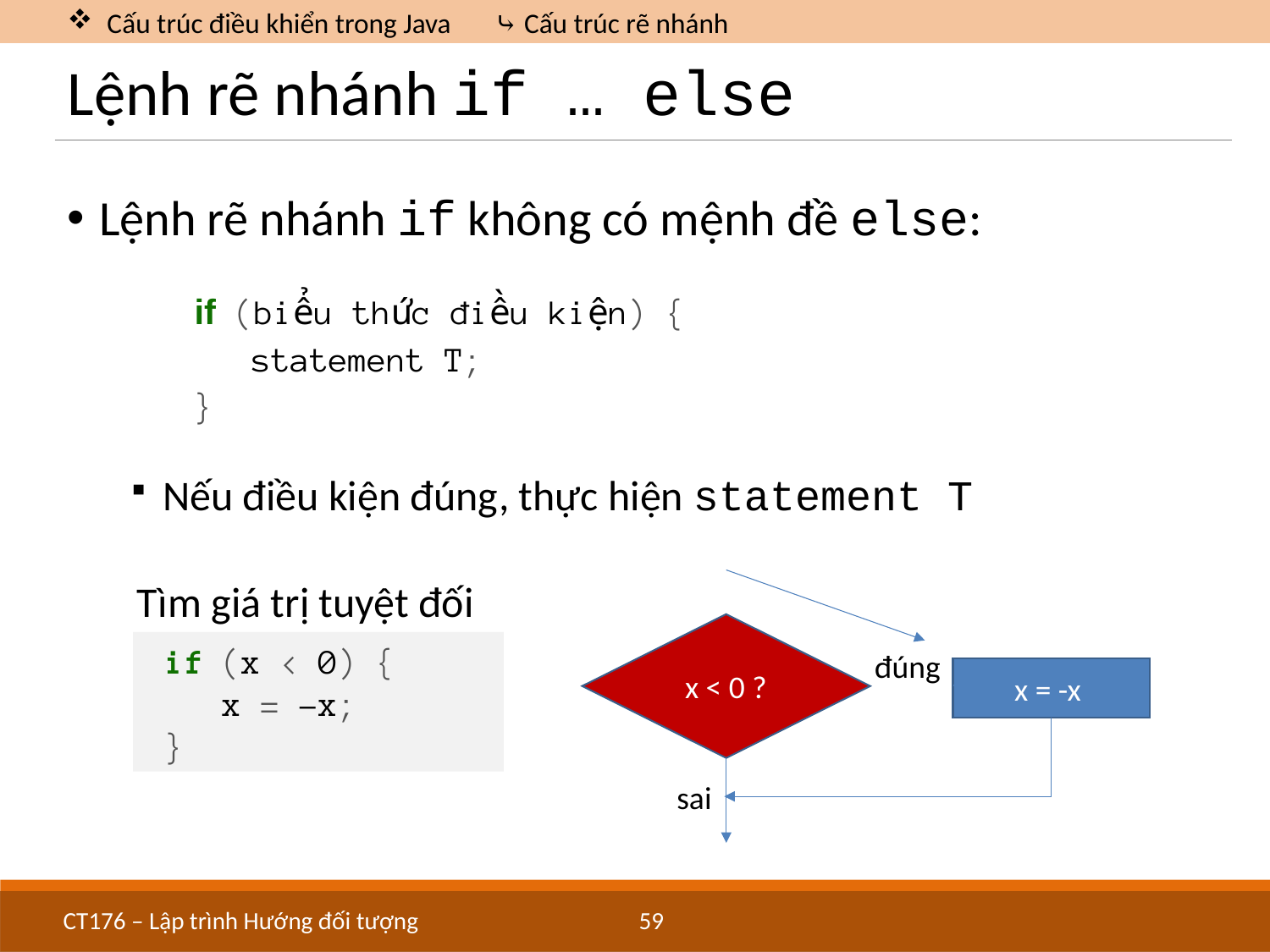

Cấu trúc điều khiển trong Java	 ⤷ Cấu trúc rẽ nhánh
# Lệnh rẽ nhánh if … else
Lệnh rẽ nhánh if không có mệnh đề else:

if (biểu thức điều kiện) {
   statement T;
}

Nếu điều kiện đúng, thực hiện statement T
Tìm giá trị tuyệt đối
x < 0 ?
đúng
x = -x
sai
 if (x < 0) {
    x = -x;
 }